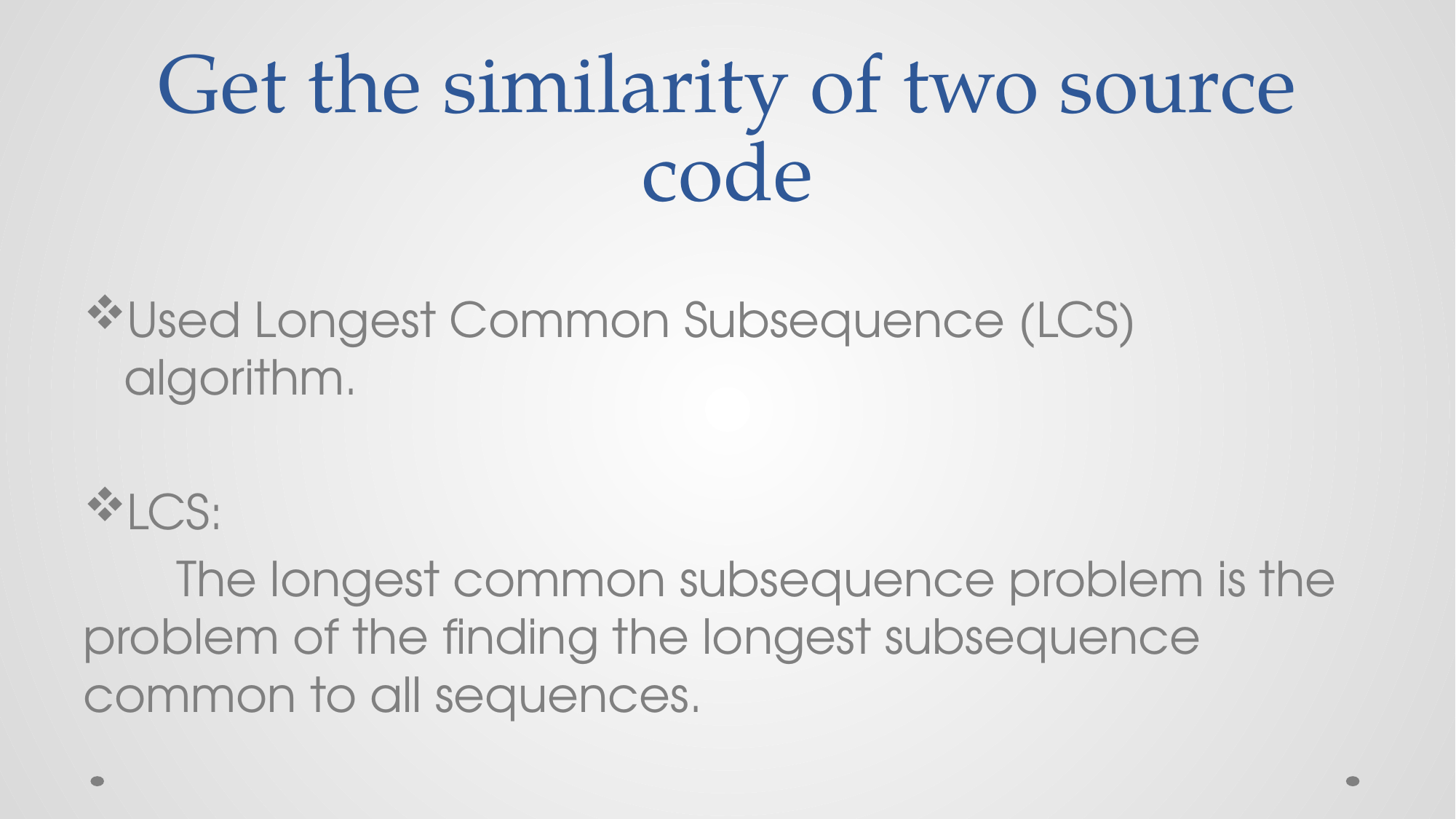

# Get the similarity of two source code
Used Longest Common Subsequence (LCS) algorithm.

LCS:
       The longest common subsequence problem is the problem of the finding the longest subsequence common to all sequences.